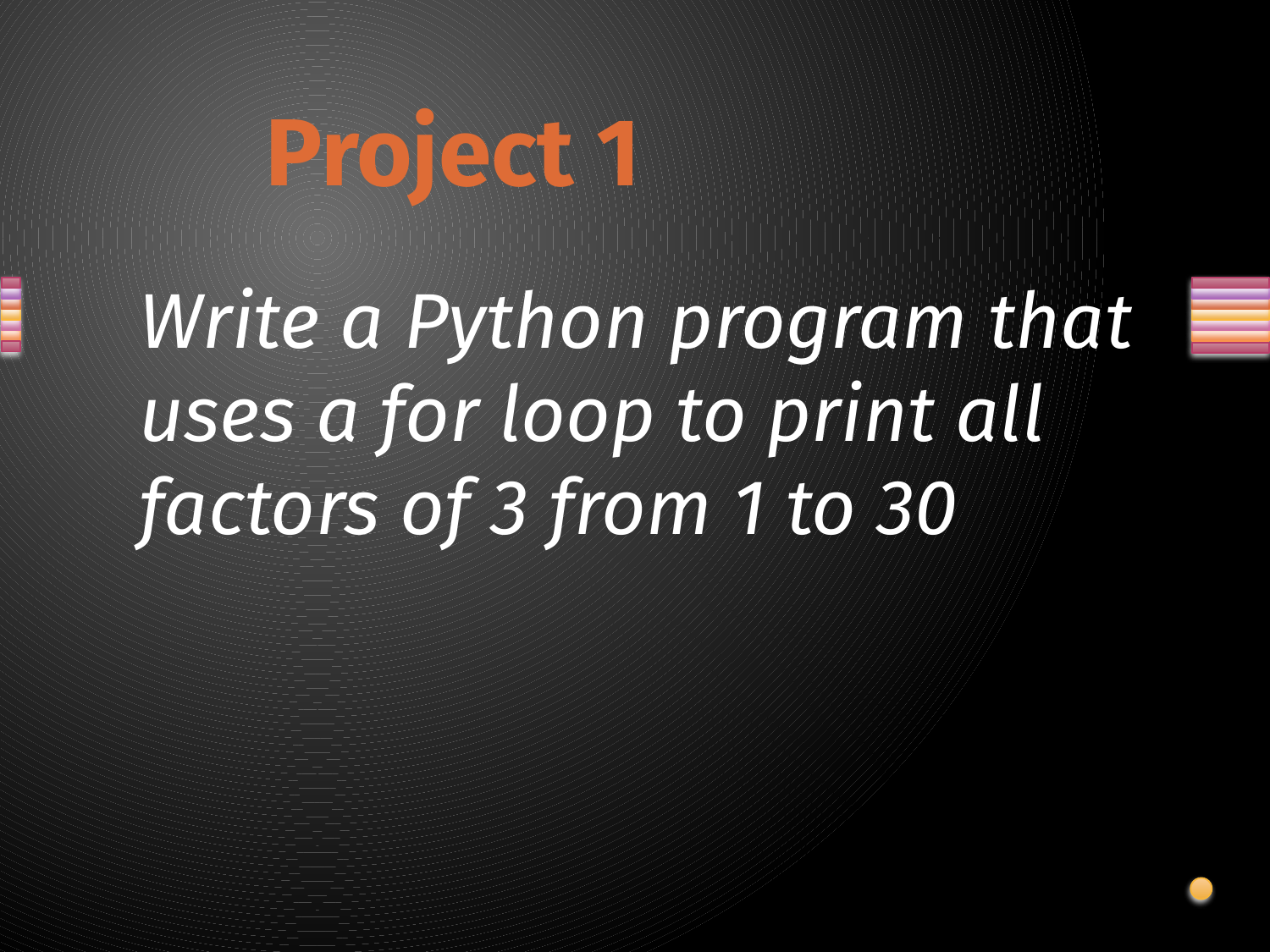

Project 1
Write a Python program that uses a for loop to print all factors of 3 from 1 to 30